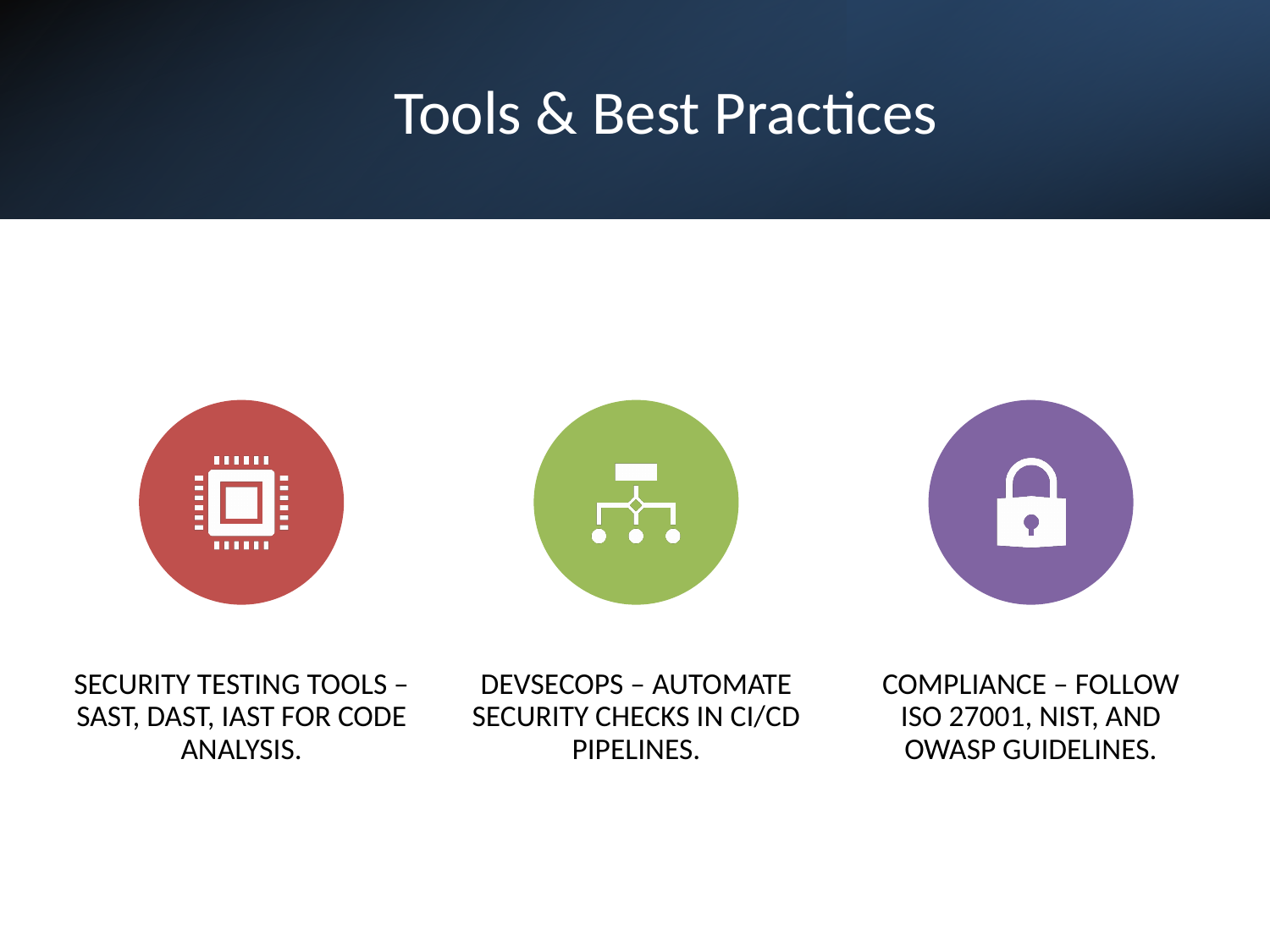

# Tools & Best Practices

SECURITY TESTING TOOLS – SAST, DAST, IAST FOR CODE ANALYSIS.

DEVSECOPS – AUTOMATE SECURITY CHECKS IN CI/CD PIPELINES.

COMPLIANCE – FOLLOW ISO 27001, NIST, AND OWASP GUIDELINES.